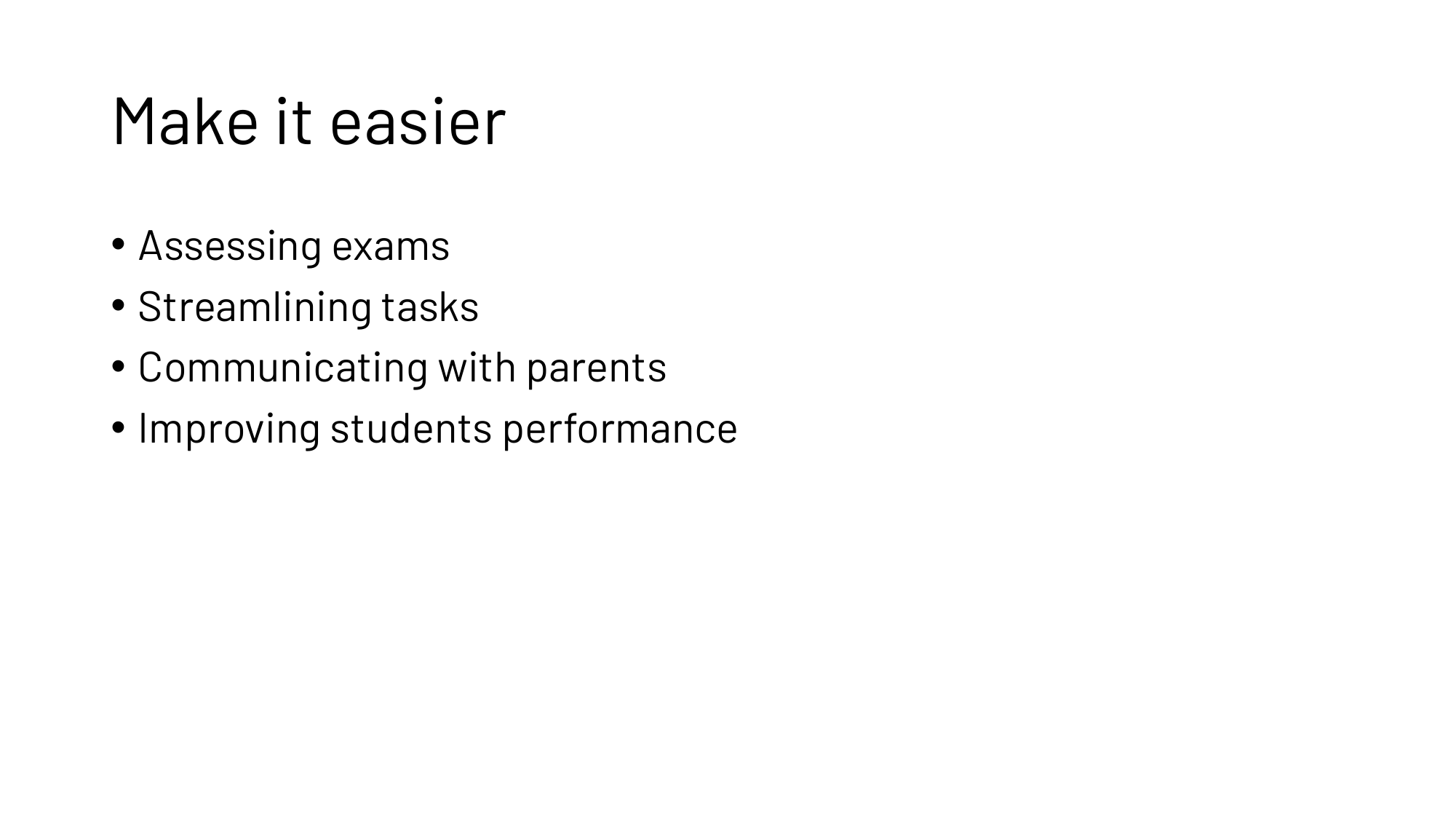

# Make it easier
Assessing exams
Streamlining tasks
Communicating with parents
Improving students performance